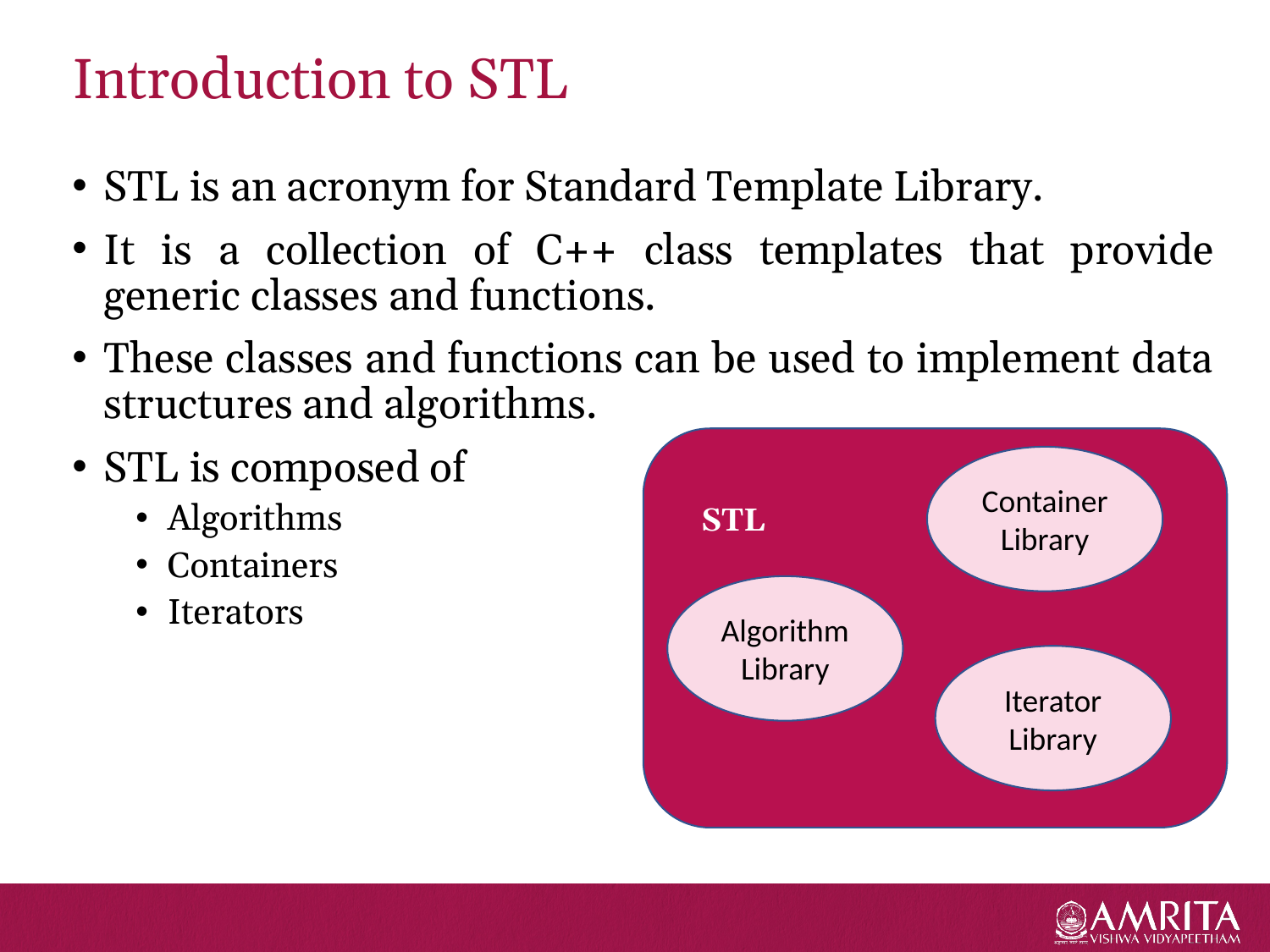

# Introduction to STL
STL is an acronym for Standard Template Library.
It is a collection of C++ class templates that provide generic classes and functions.
These classes and functions can be used to implement data structures and algorithms.
STL is composed of
Algorithms
Containers
Iterators

Container Library
STL
Algorithm Library
Iterator Library